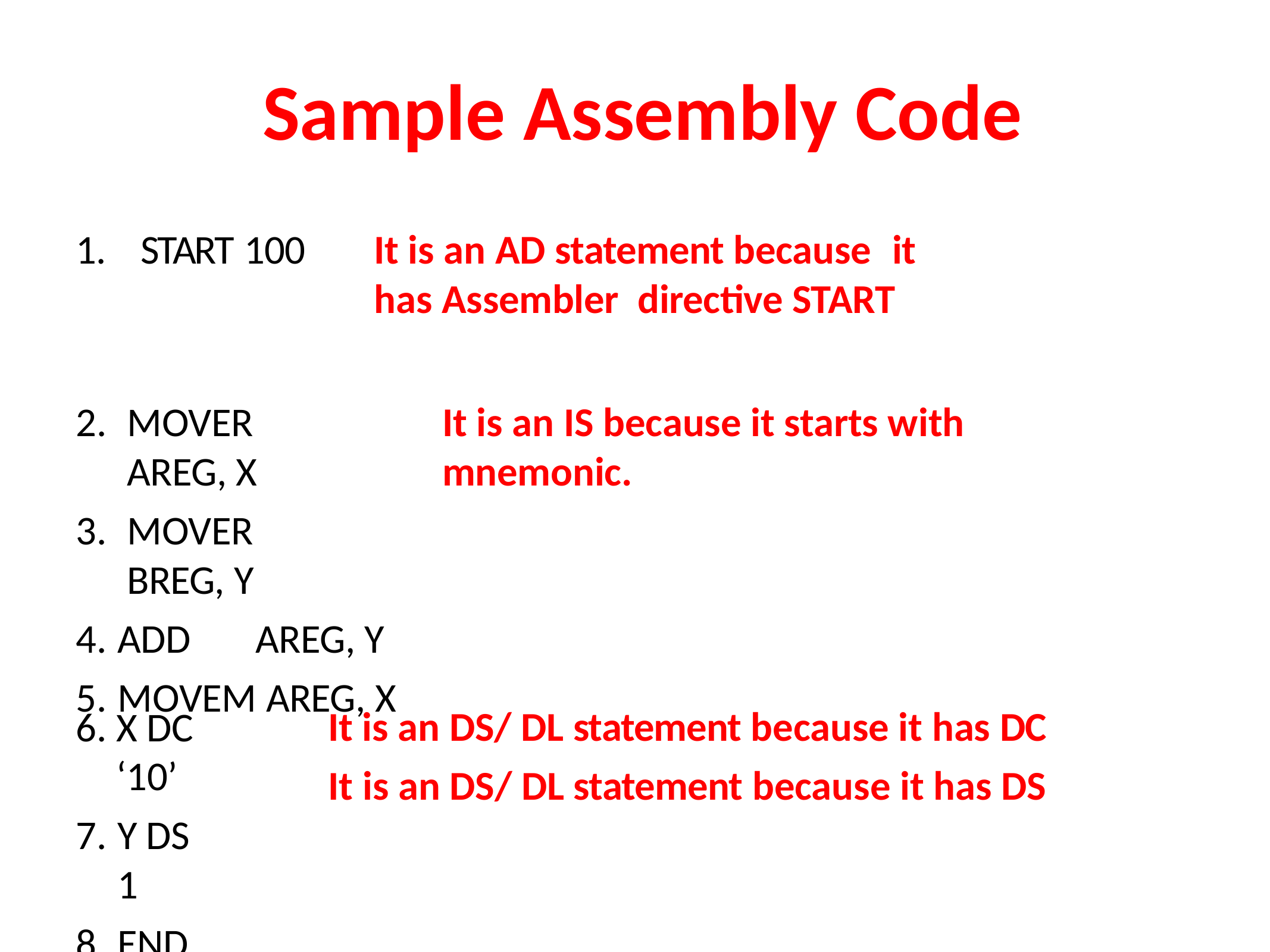

# Sample Assembly Code
1.	START 100
It is an AD statement because	it has Assembler	directive START
MOVER	AREG, X
MOVER	BREG, Y
ADD	AREG, Y
MOVEM AREG, X
It is an IS because it starts with mnemonic.
X DC ‘10’
Y DS	1
END
It is an DS/ DL statement because it has DC It is an DS/ DL statement because it has DS